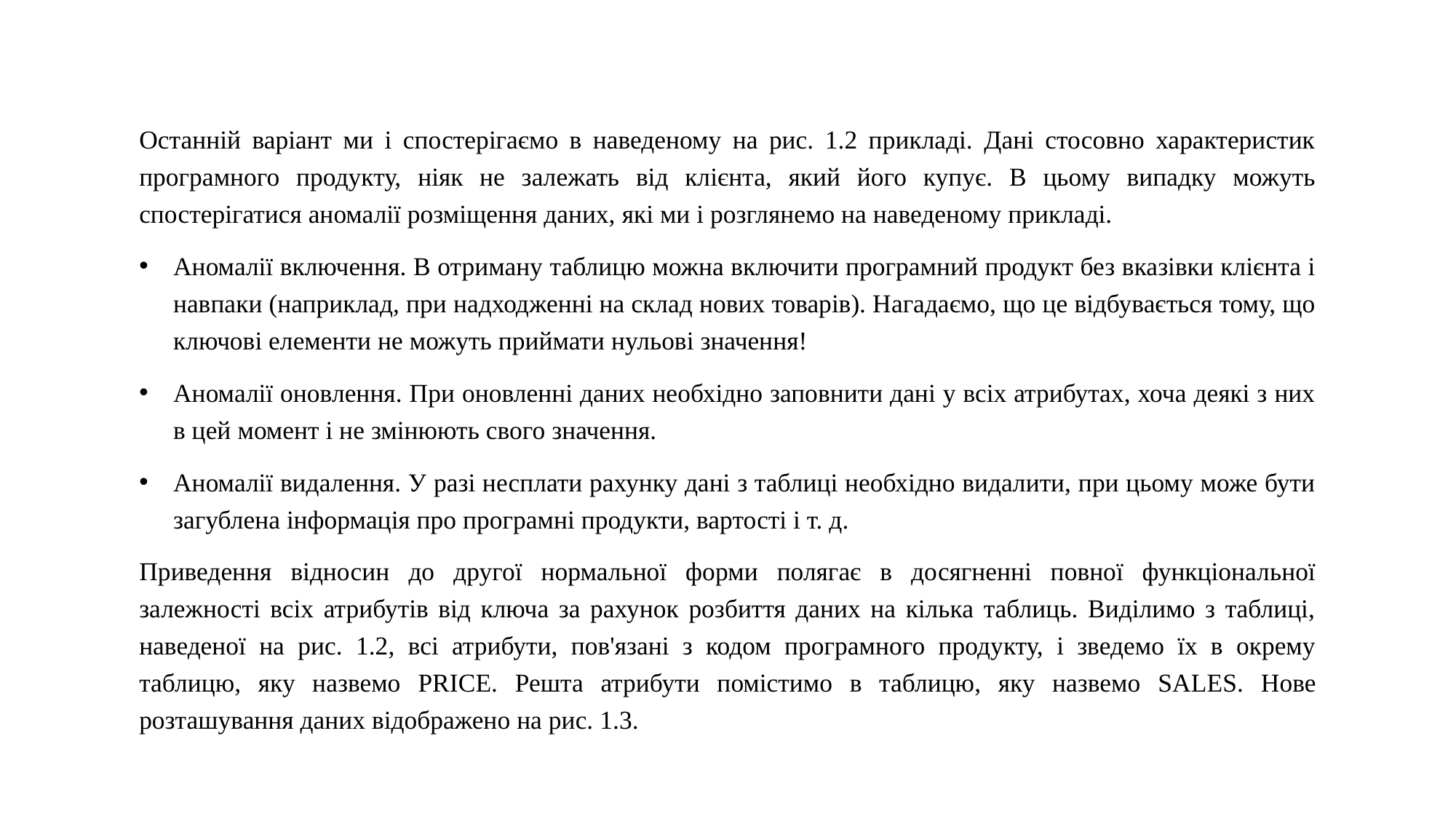

Останній варіант ми і спостерігаємо в наведеному на рис. 1.2 прикладі. Дані стосовно характеристик програмного продукту, ніяк не залежать від клієнта, який його купує. В цьому випадку можуть спостерігатися аномалії розміщення даних, які ми і розглянемо на наведеному прикладі.
Аномалії включення. В отриману таблицю можна включити програмний продукт без вказівки клієнта і навпаки (наприклад, при надходженні на склад нових товарів). Нагадаємо, що це відбувається тому, що ключові елементи не можуть приймати нульові значення!
Аномалії оновлення. При оновленні даних необхідно заповнити дані у всіх атрибутах, хоча деякі з них в цей момент і не змінюють свого значення.
Аномалії видалення. У разі несплати рахунку дані з таблиці необхідно видалити, при цьому може бути загублена інформація про програмні продукти, вартості і т. д.
Приведення відносин до другої нормальної форми полягає в досягненні повної функціональної залежності всіх атрибутів від ключа за рахунок розбиття даних на кілька таблиць. Виділимо з таблиці, наведеної на рис. 1.2, всі атрибути, пов'язані з кодом програмного продукту, і зведемо їх в окрему таблицю, яку назвемо PRICE. Решта атрибути помістимо в таблицю, яку назвемо SALES. Нове розташування даних відображено на рис. 1.3.